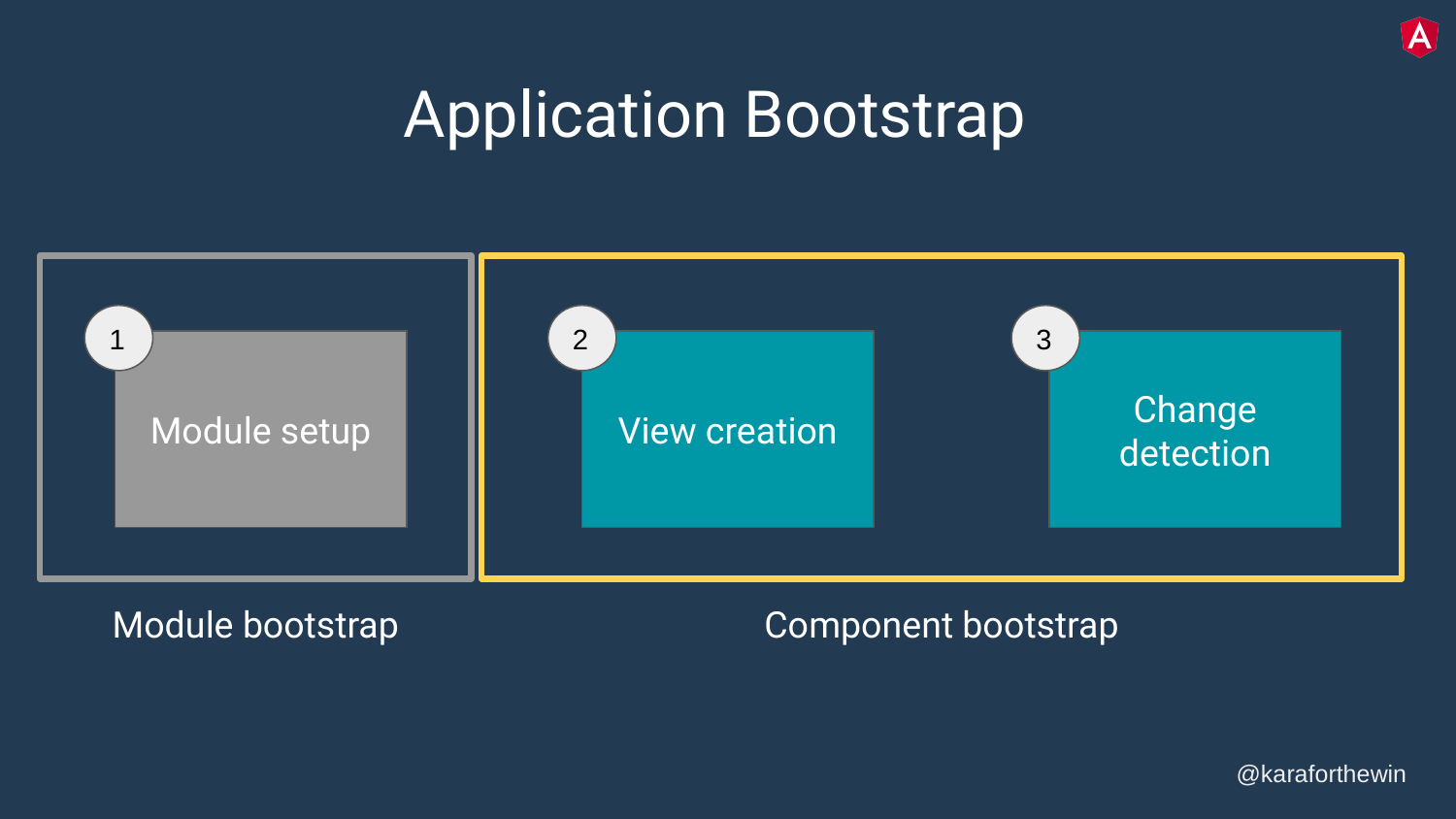

Application Bootstrap

1
2
3
Module setup
View creation
Change detection
Module bootstrap
Component bootstrap